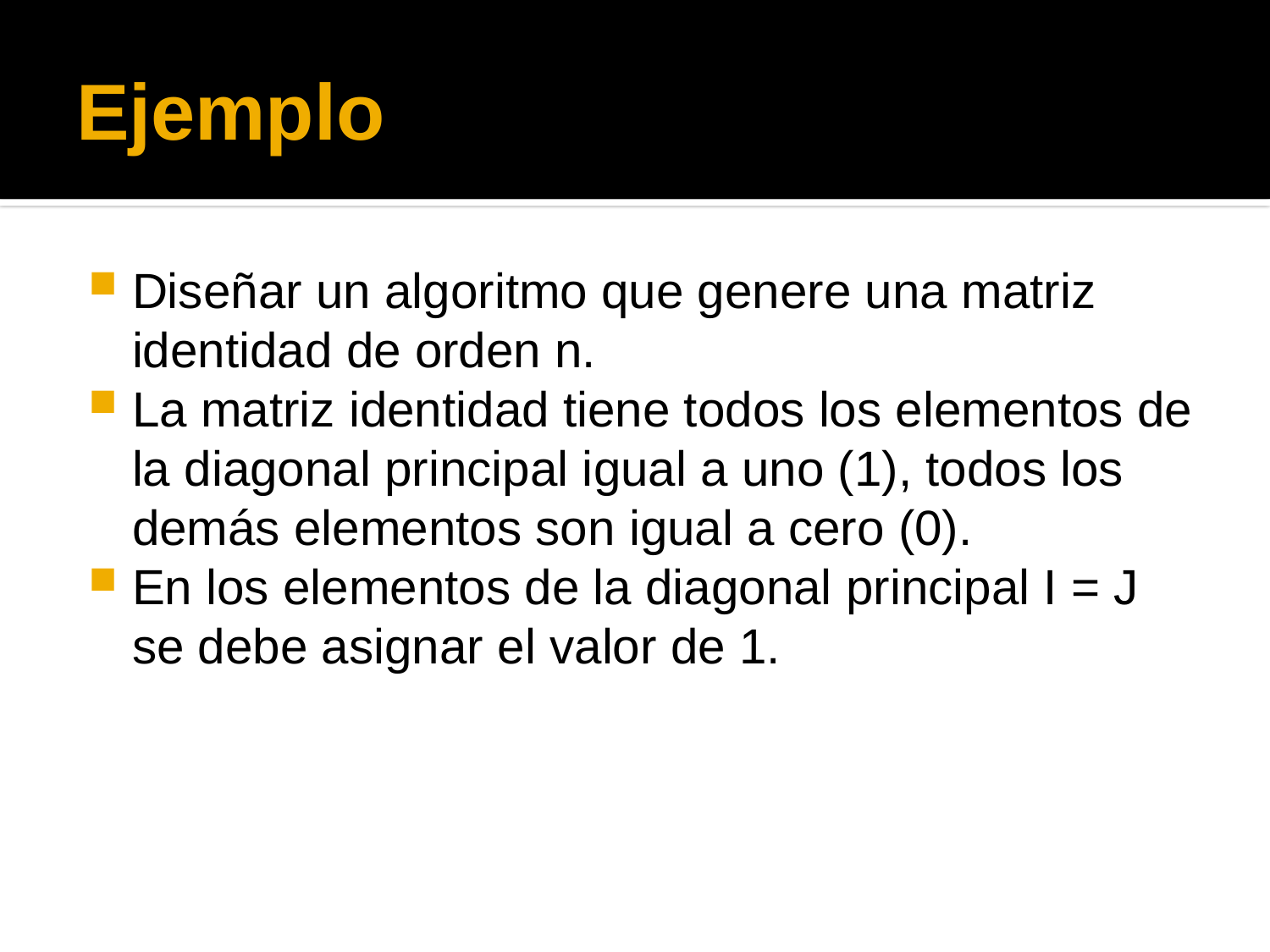

# Ejemplo
Diseñar un algoritmo que genere una matriz identidad de orden n.
La matriz identidad tiene todos los elementos de la diagonal principal igual a uno (1), todos los demás elementos son igual a cero (0).
En los elementos de la diagonal principal I = J se debe asignar el valor de 1.